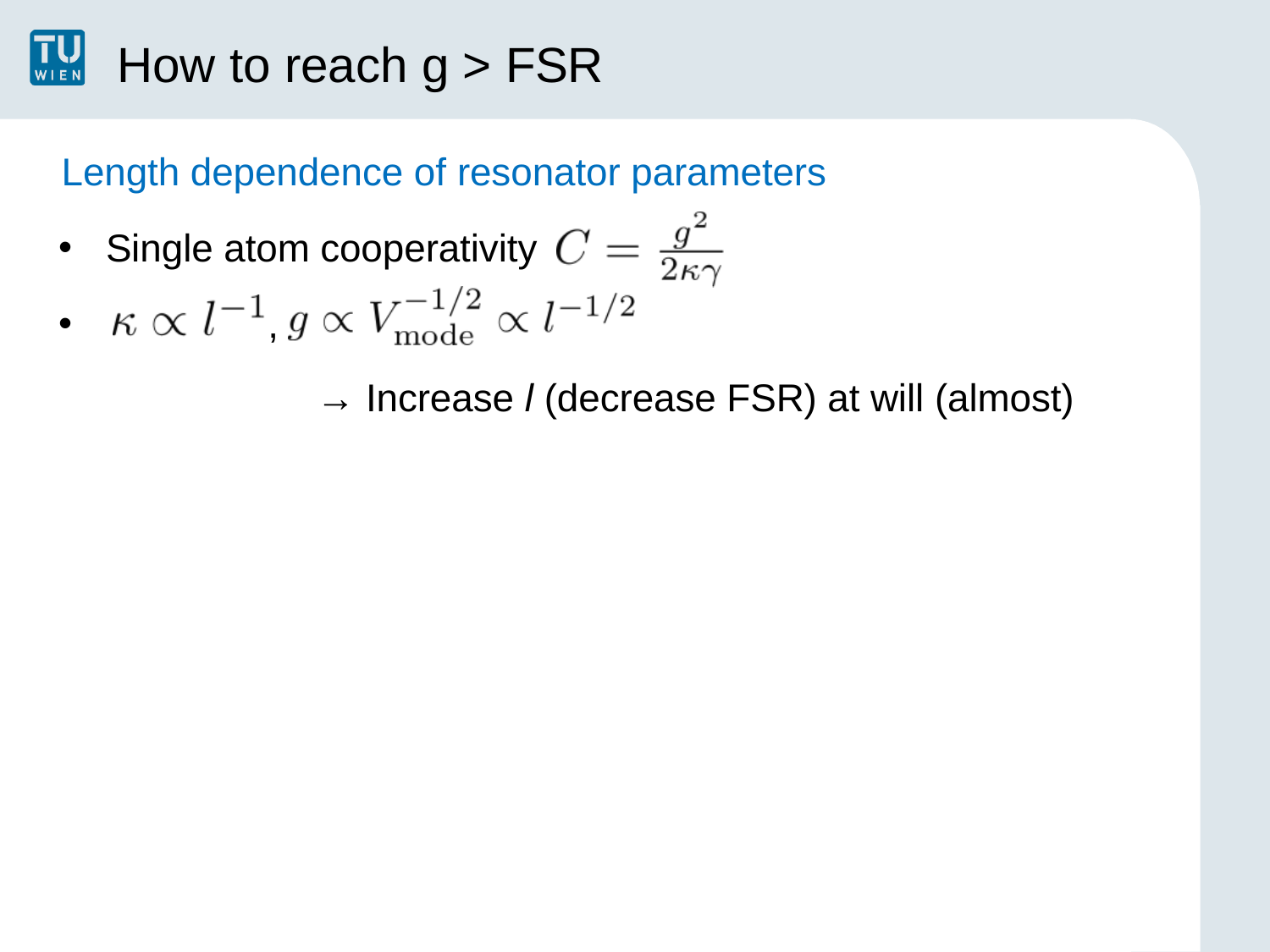

# How to reach g > FSR
Length dependence of resonator parameters

•
•
Single atom cooperativity
,
→ Increase l (decrease FSR) at will (almost)